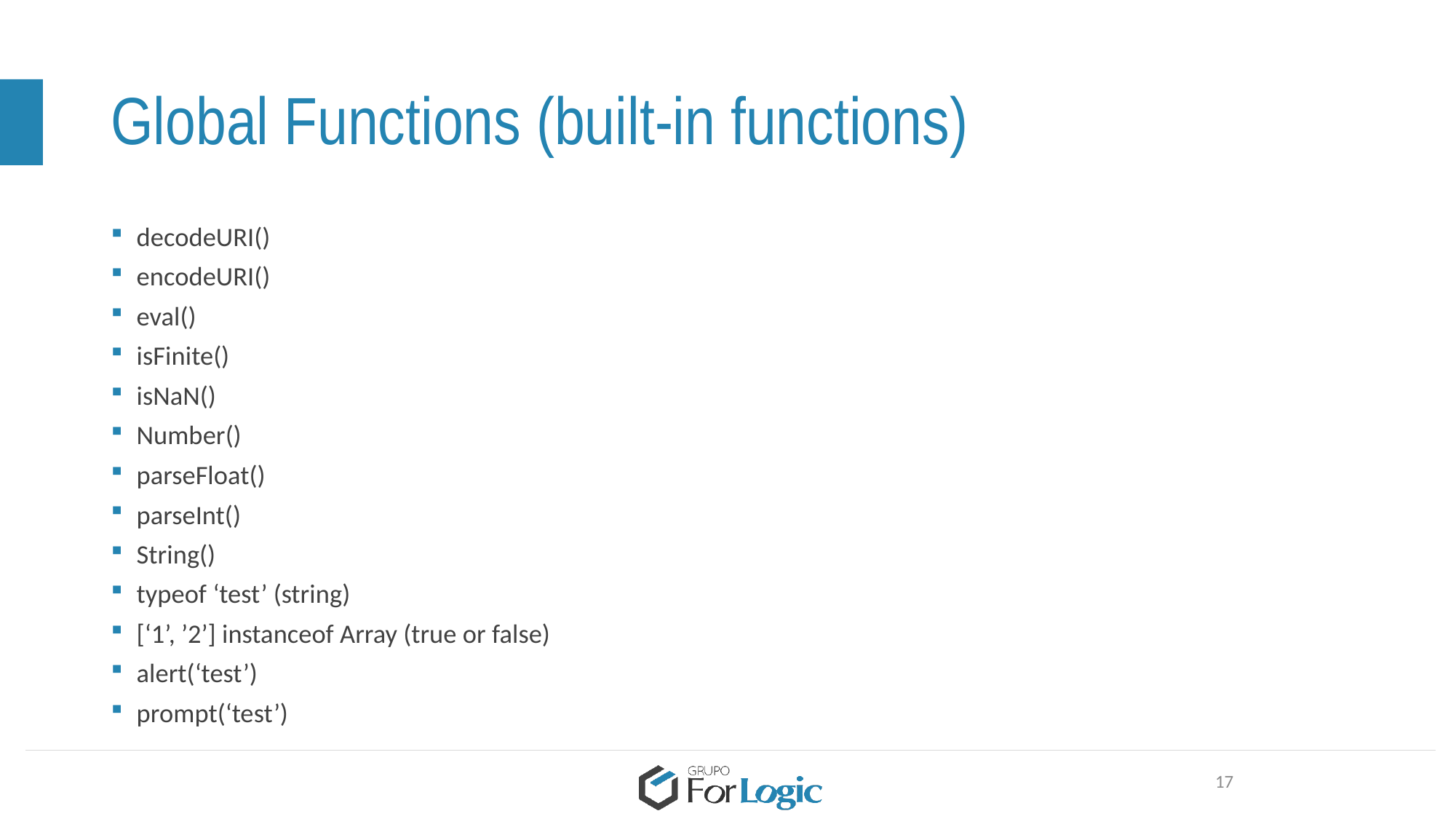

# Global Functions (built-in functions)
decodeURI()
encodeURI()
eval()
isFinite()
isNaN()
Number()
parseFloat()
parseInt()
String()
typeof ‘test’ (string)
[‘1’, ’2’] instanceof Array (true or false)
alert(‘test’)
prompt(‘test’)
17